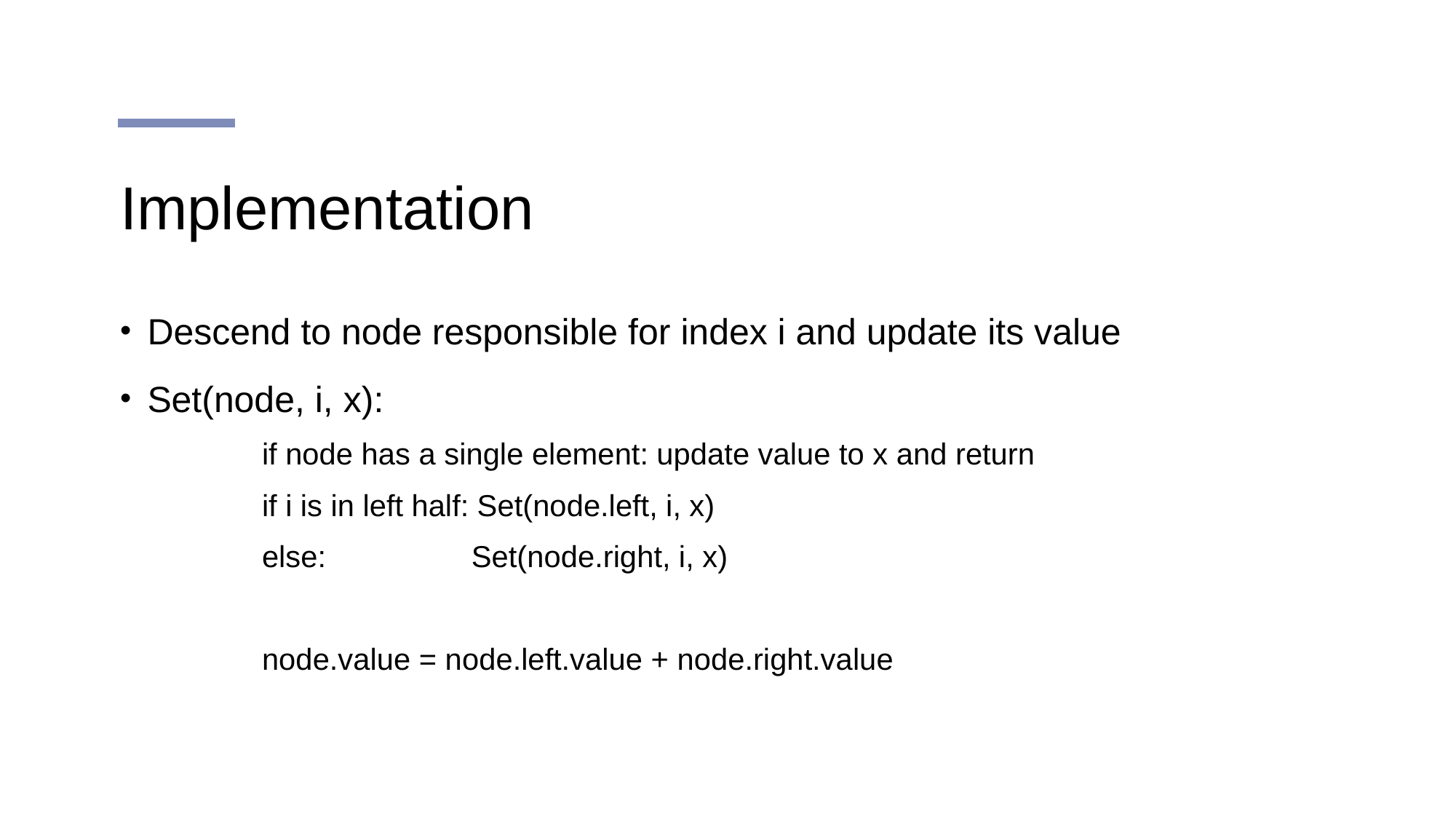

# Implementation
Descend to node responsible for index i and update its value
Set(node, i, x):
	if node has a single element: update value to x and return
	if i is in left half: Set(node.left, i, x)
	else:	            Set(node.right, i, x)

	node.value = node.left.value + node.right.value